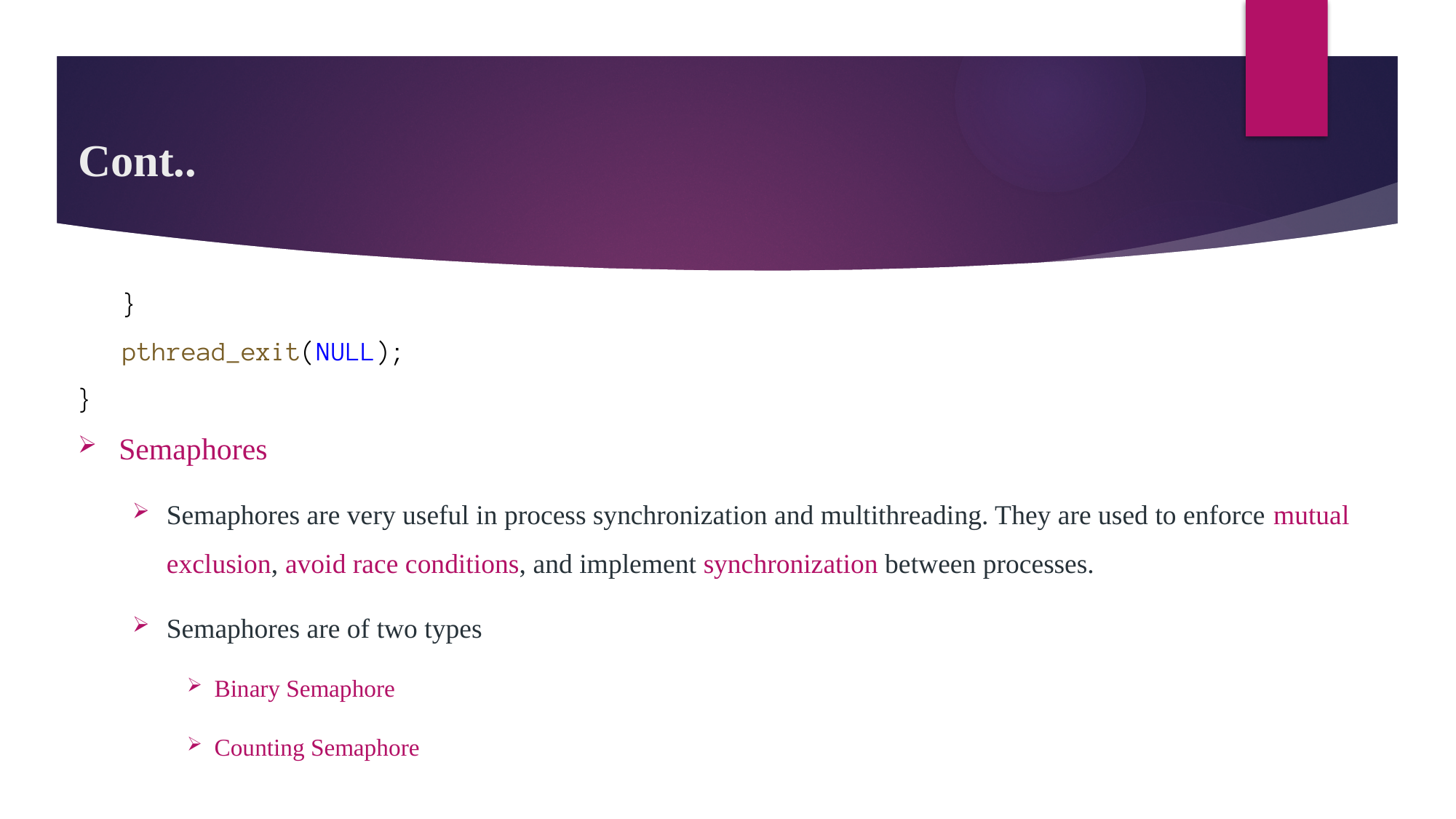

# Cont..
   }
   pthread_exit(NULL);
}
Semaphores
Semaphores are very useful in process synchronization and multithreading. They are used to enforce mutual exclusion, avoid race conditions, and implement synchronization between processes.
Semaphores are of two types
Binary Semaphore
Counting Semaphore